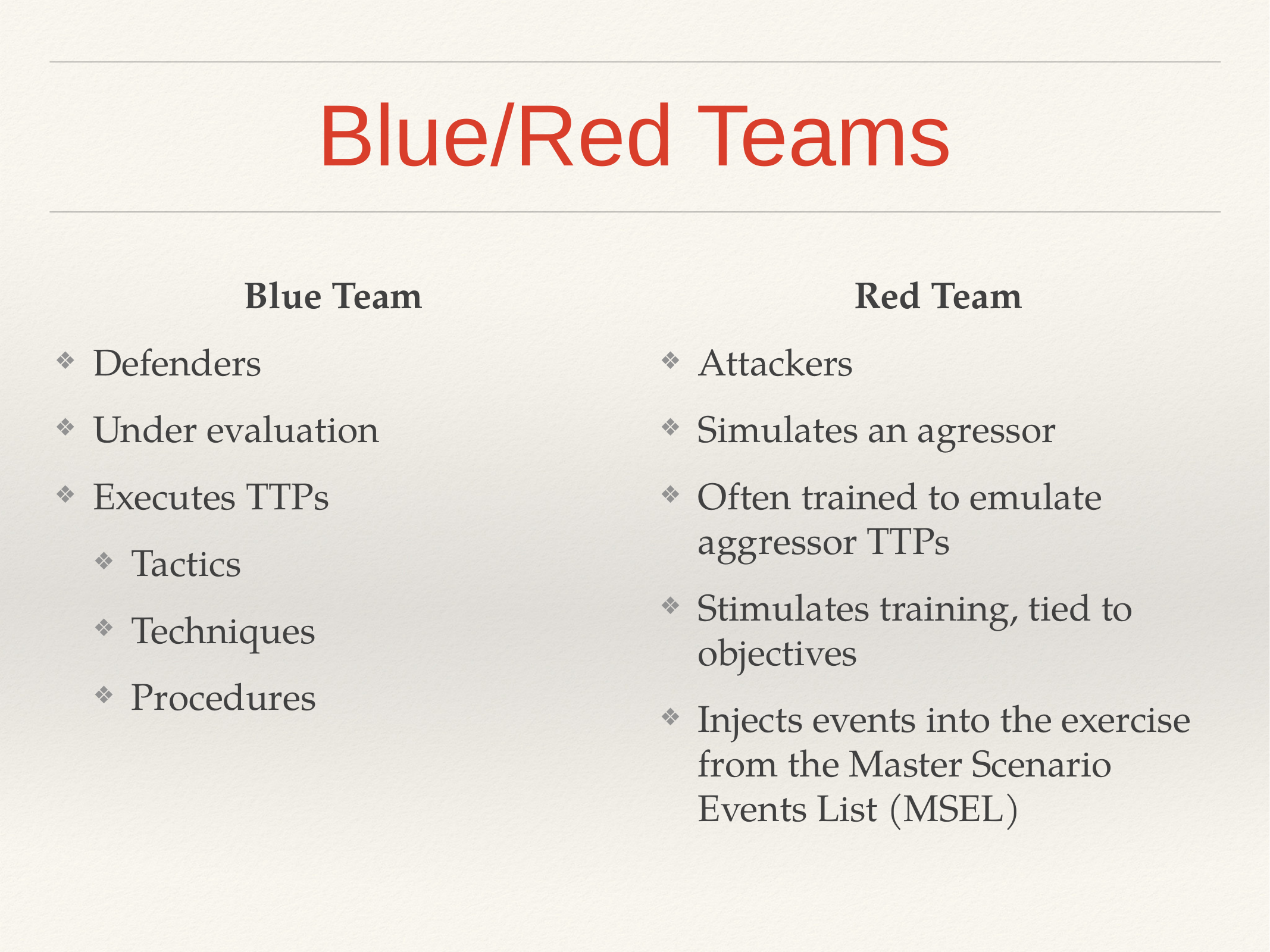

# Blue/Red Teams
Blue Team
Defenders
Under evaluation
Executes TTPs
Tactics
Techniques
Procedures
Red Team
Attackers
Simulates an agressor
Often trained to emulate aggressor TTPs
Stimulates training, tied to objectives
Injects events into the exercise from the Master Scenario Events List (MSEL)